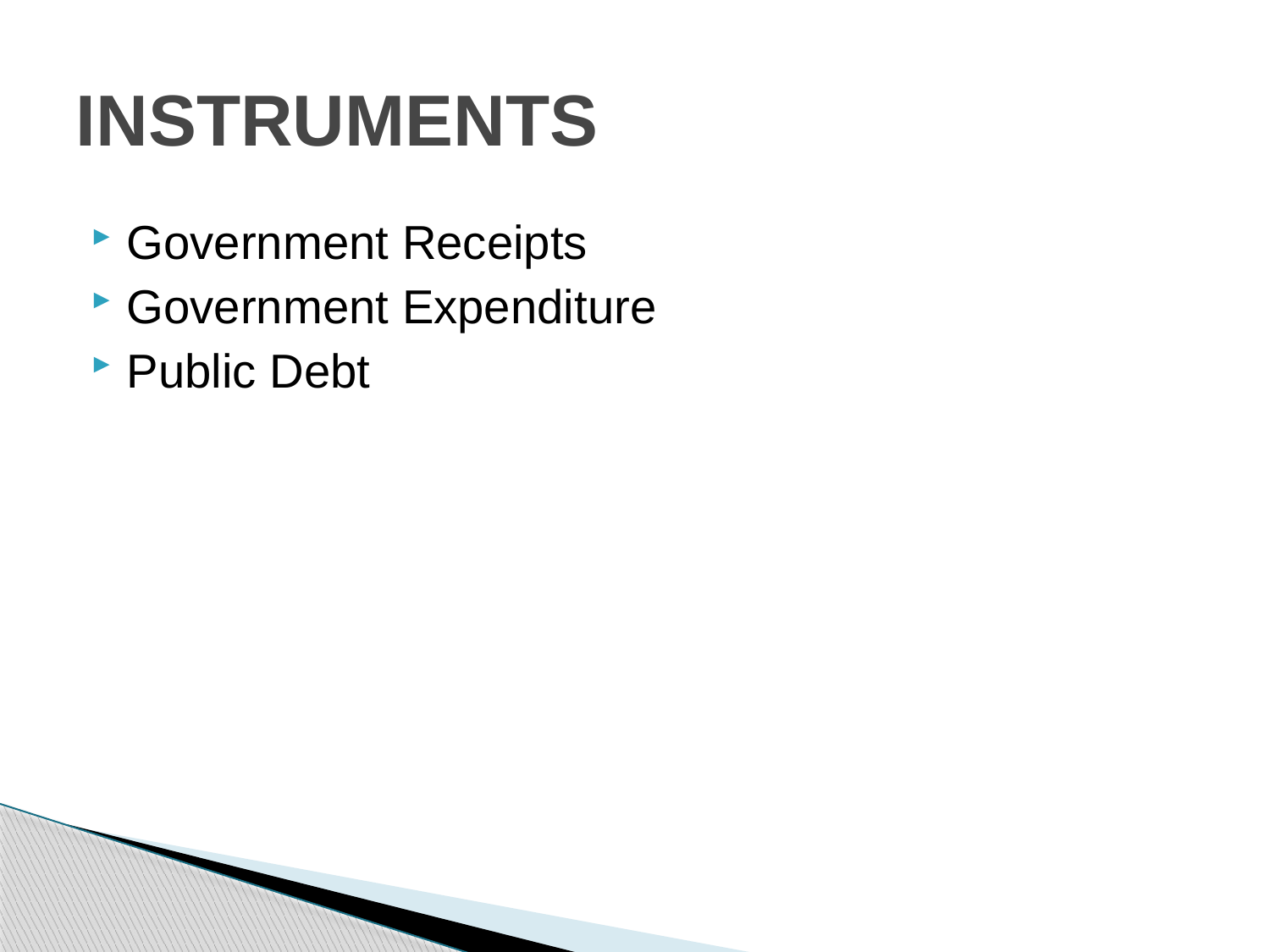

# INSTRUMENTS
Government Receipts
Government Expenditure
Public Debt